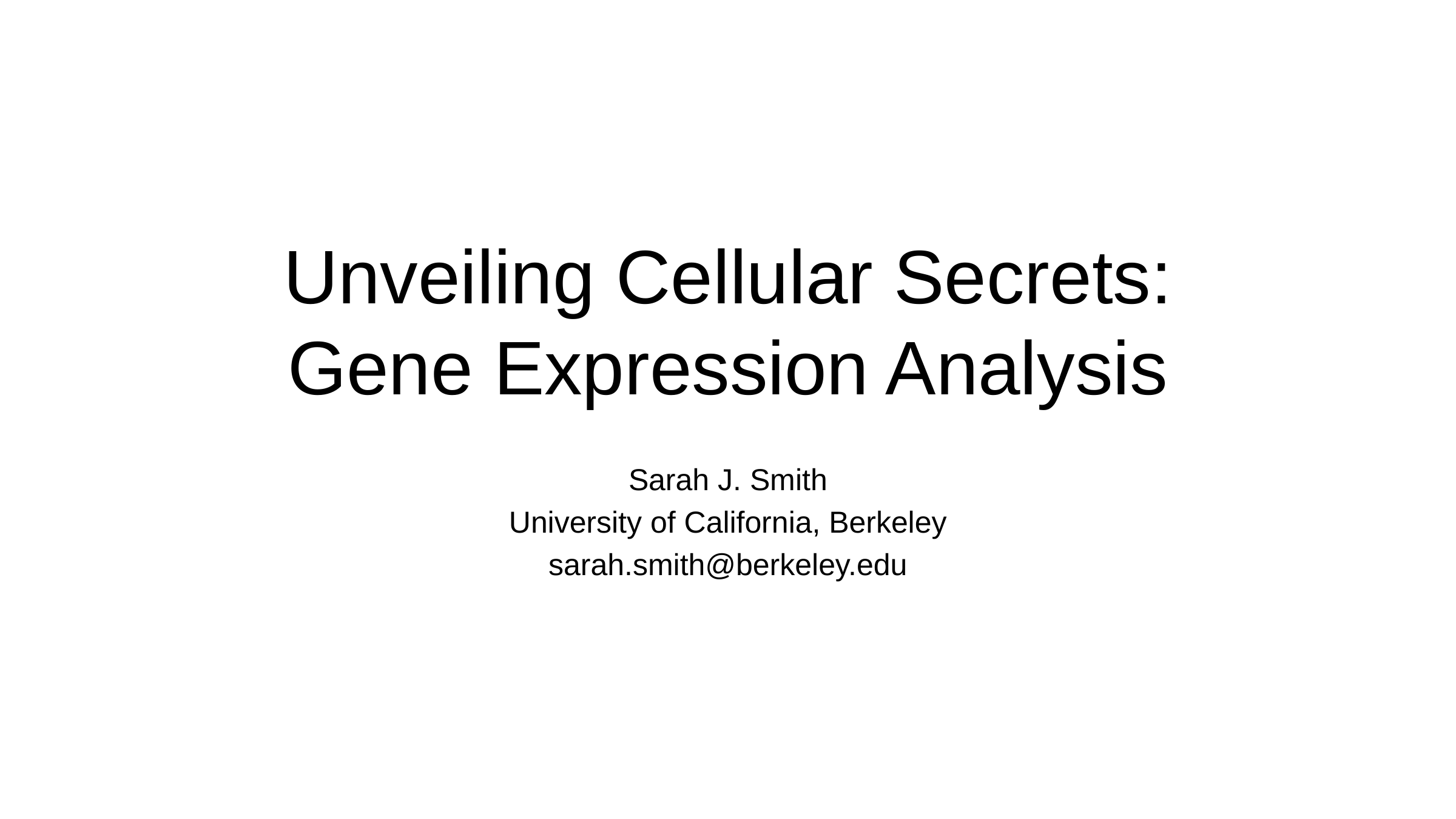

# Unveiling Cellular Secrets: Gene Expression Analysis
Sarah J. Smith
University of California, Berkeley
sarah.smith@berkeley.edu